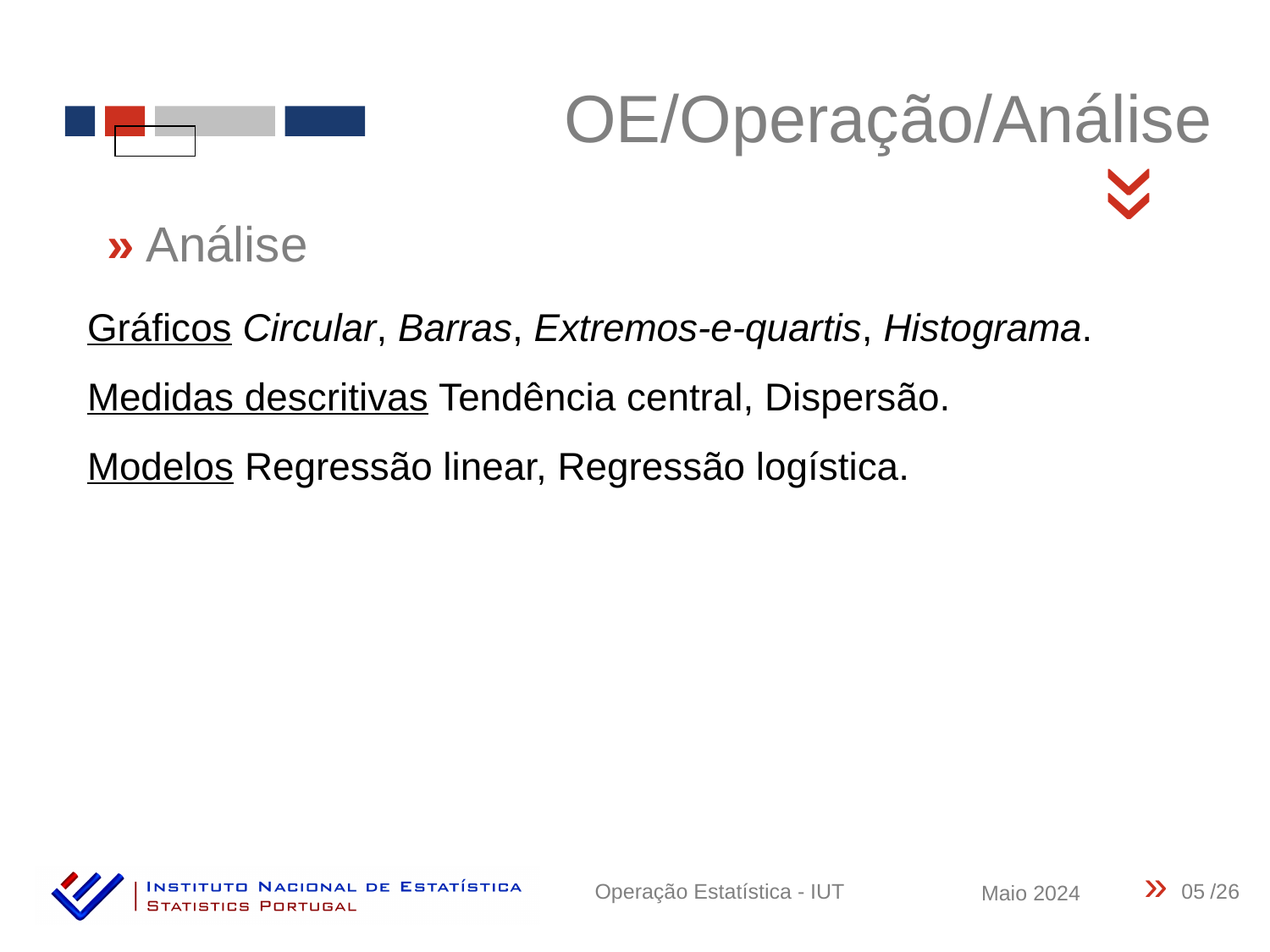

OE/Operação/Análise
«
» Análise
Gráficos Circular, Barras, Extremos-e-quartis, Histograma.
Medidas descritivas Tendência central, Dispersão.
Modelos Regressão linear, Regressão logística.
05